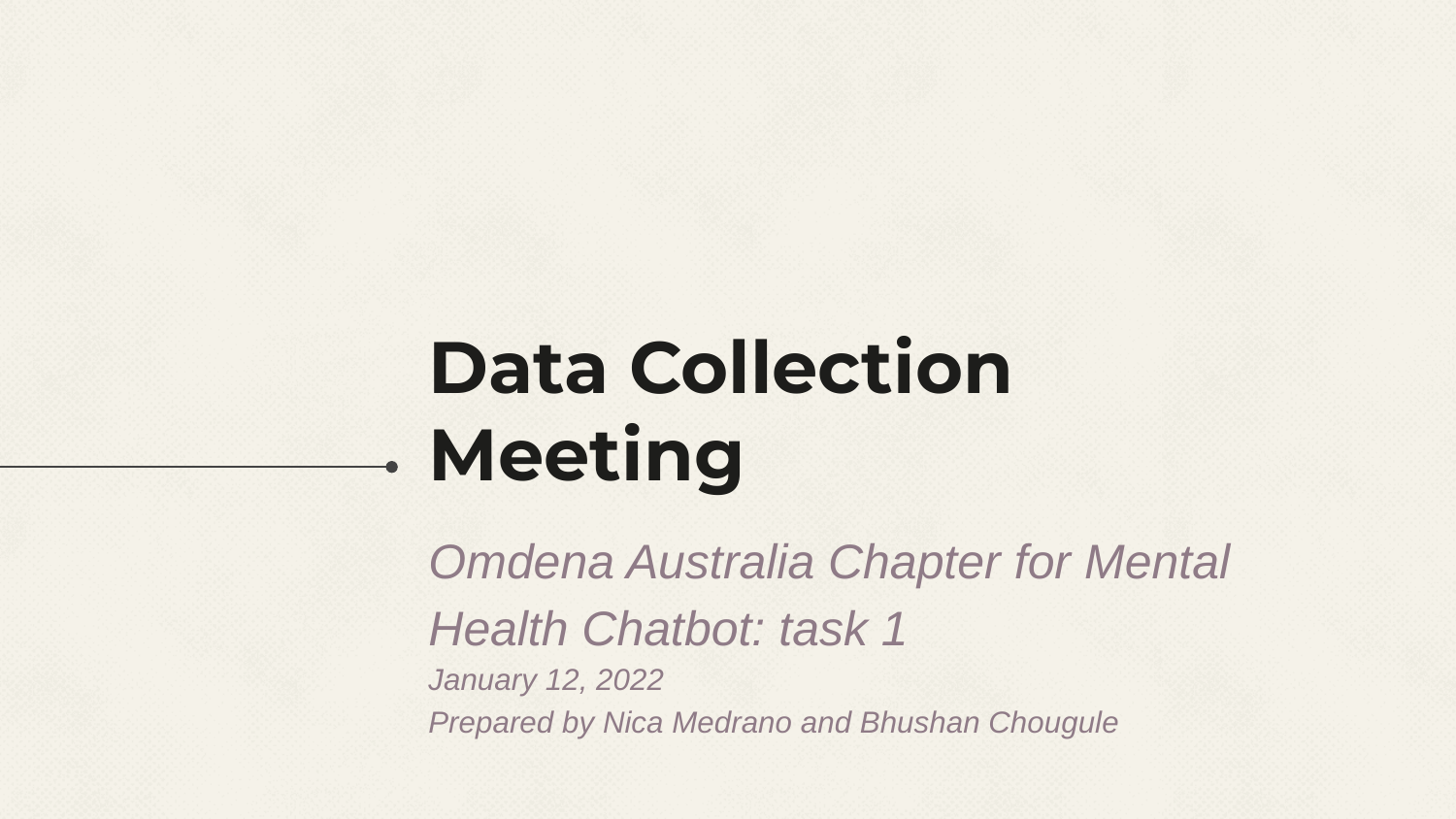

# Data Collection Meeting
Omdena Australia Chapter for Mental Health Chatbot: task 1
January 12, 2022
Prepared by Nica Medrano and Bhushan Chougule